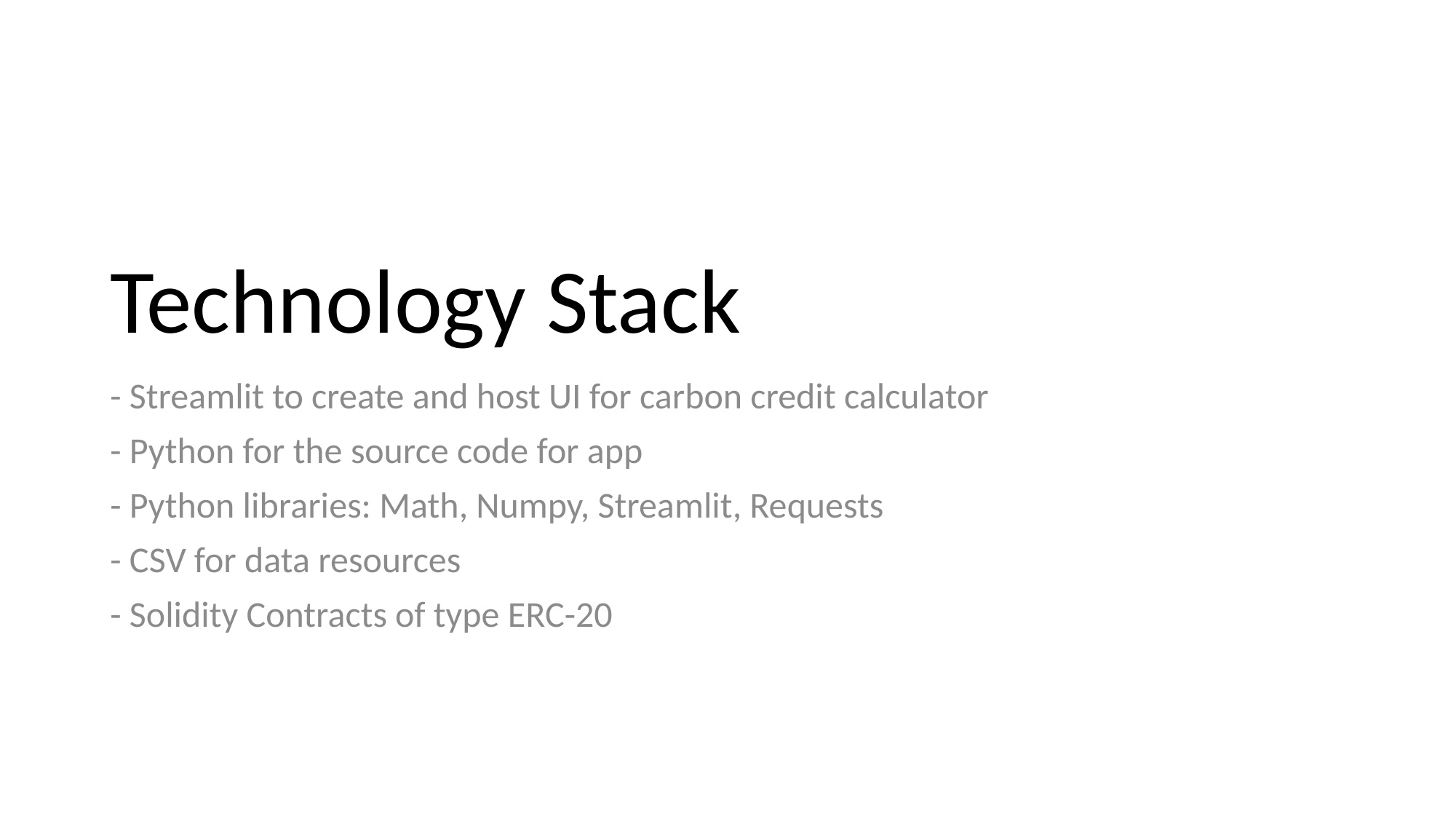

# Technology Stack
- Streamlit to create and host UI for carbon credit calculator
- Python for the source code for app
- Python libraries: Math, Numpy, Streamlit, Requests
- CSV for data resources
- Solidity Contracts of type ERC-20